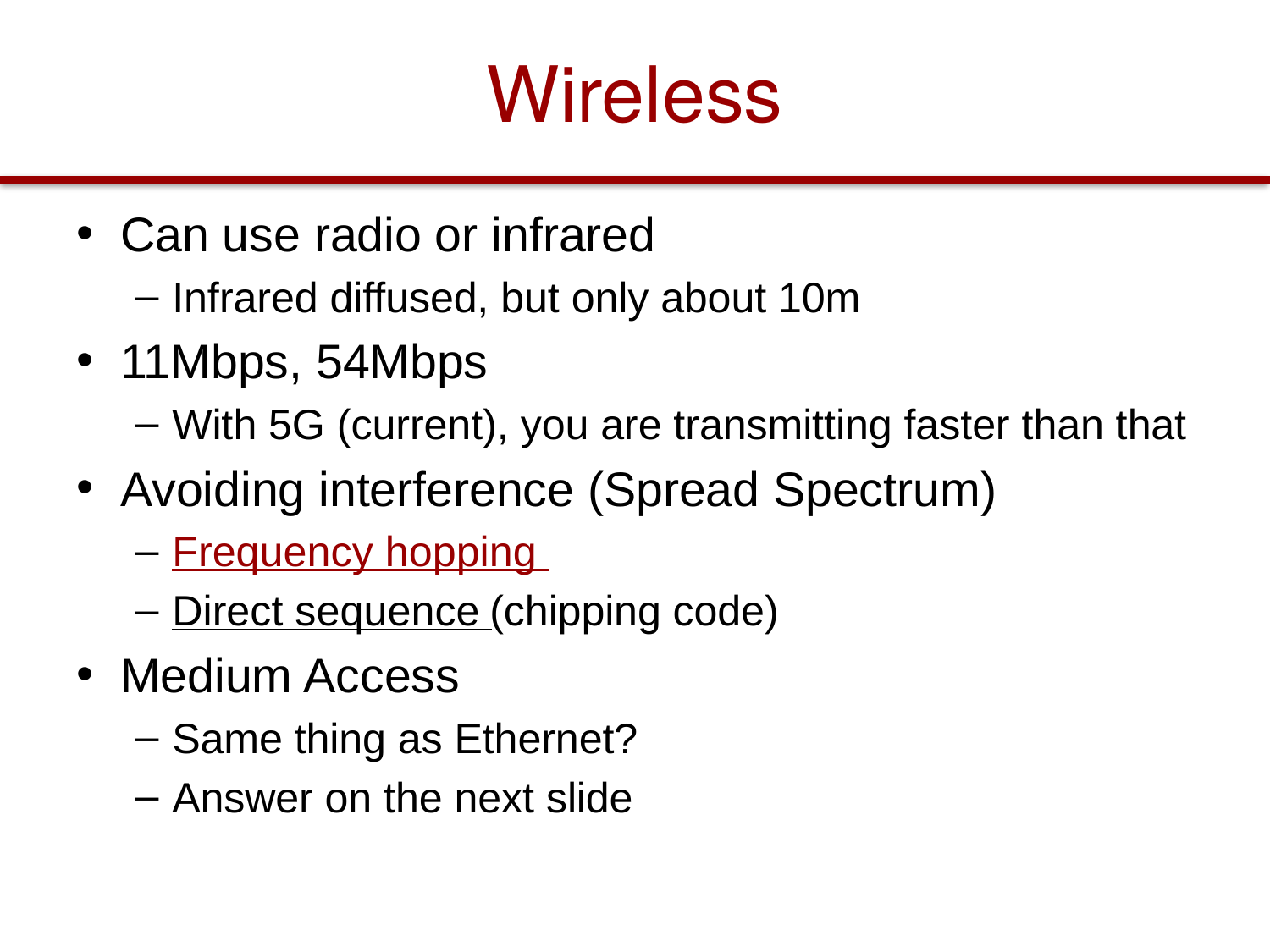

# Wireless
Can use radio or infrared
Infrared diffused, but only about 10m
11Mbps, 54Mbps
With 5G (current), you are transmitting faster than that
Avoiding interference (Spread Spectrum)
Frequency hopping
Direct sequence (chipping code)
Medium Access
Same thing as Ethernet?
Answer on the next slide